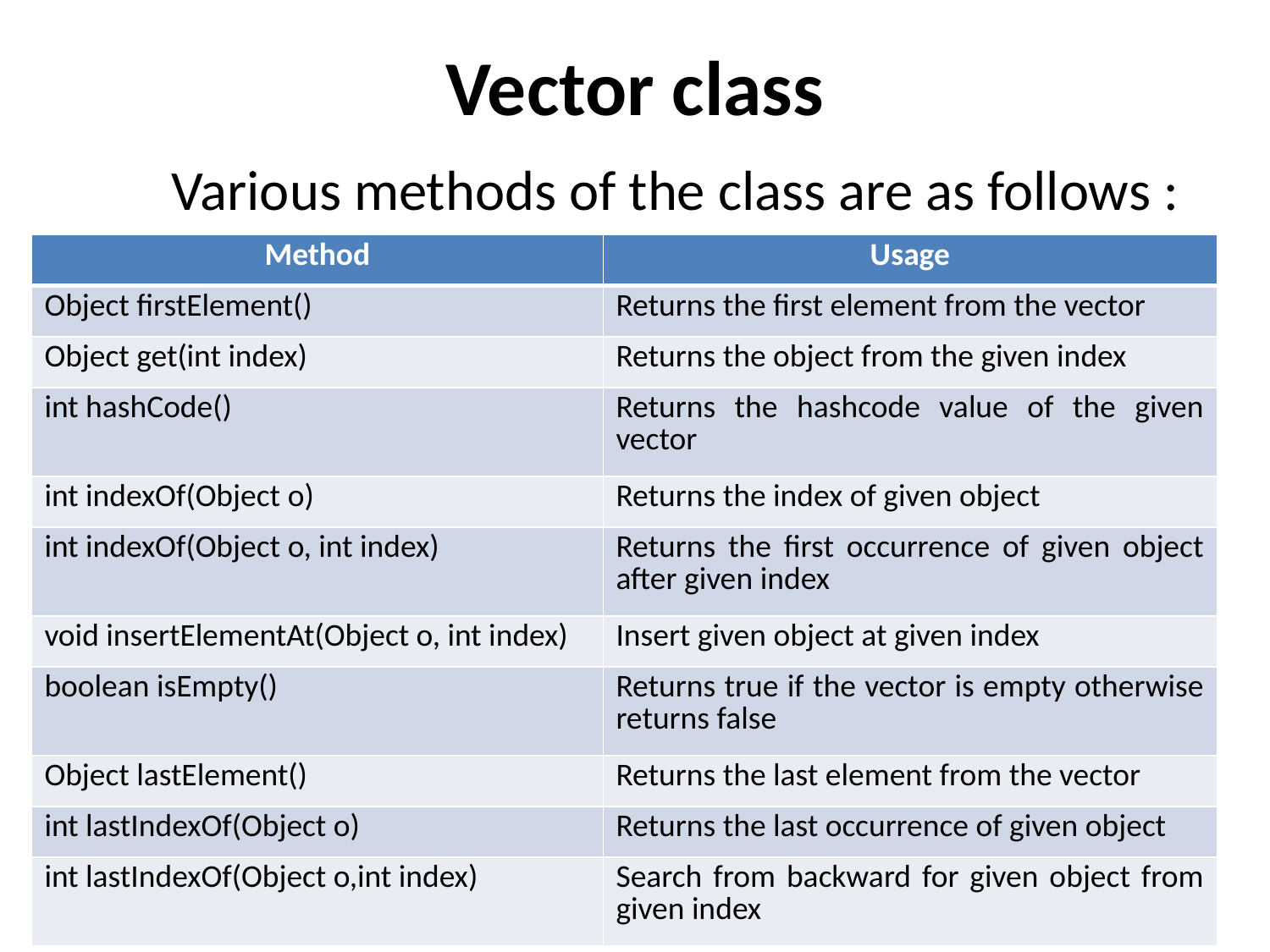

# Vector class
	Various methods of the class are as follows :
| Method | Usage |
| --- | --- |
| Object firstElement() | Returns the first element from the vector |
| Object get(int index) | Returns the object from the given index |
| int hashCode() | Returns the hashcode value of the given vector |
| int indexOf(Object o) | Returns the index of given object |
| int indexOf(Object o, int index) | Returns the first occurrence of given object after given index |
| void insertElementAt(Object o, int index) | Insert given object at given index |
| boolean isEmpty() | Returns true if the vector is empty otherwise returns false |
| Object lastElement() | Returns the last element from the vector |
| int lastIndexOf(Object o) | Returns the last occurrence of given object |
| int lastIndexOf(Object o,int index) | Search from backward for given object from given index |